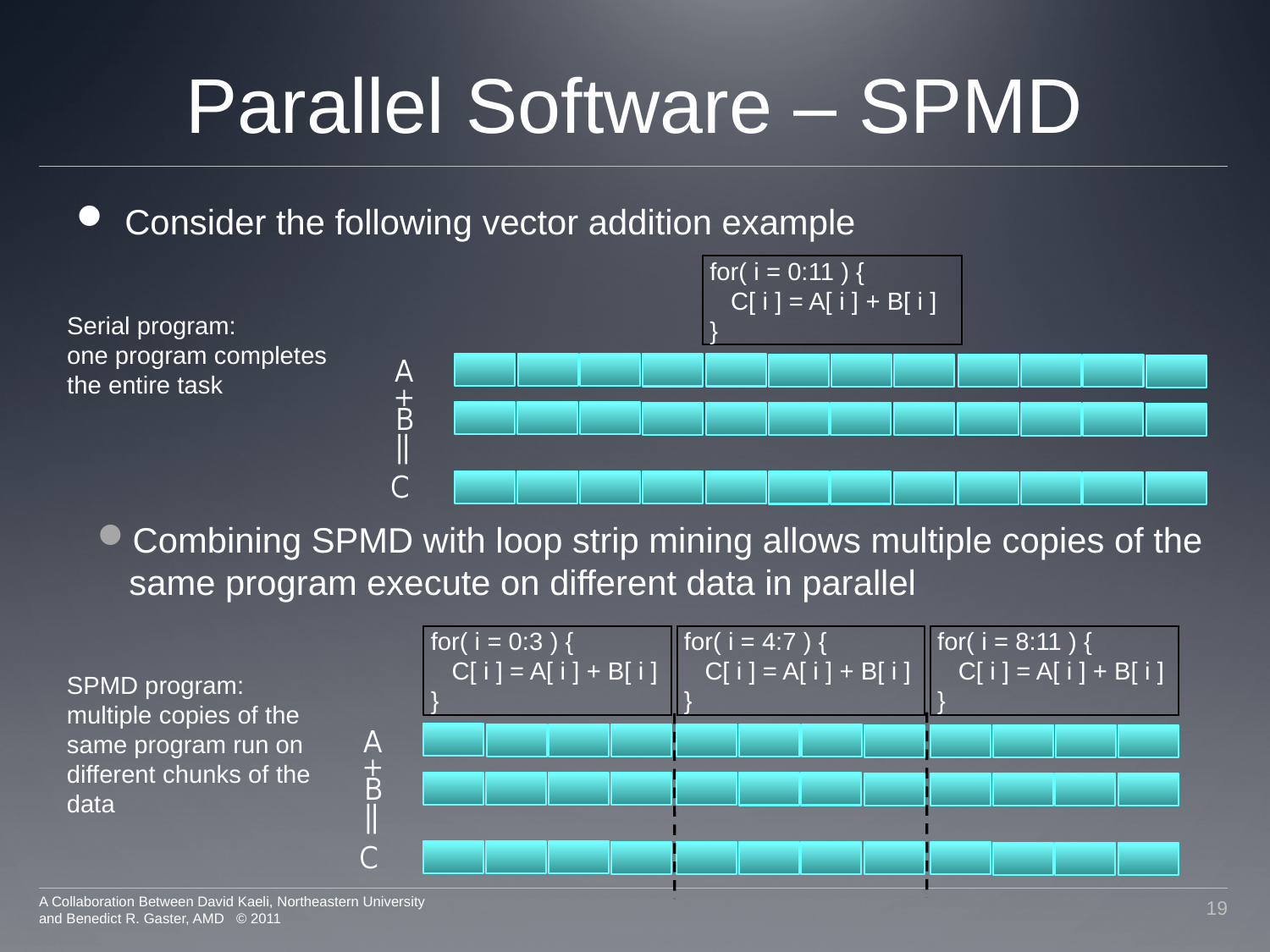

# Parallel Software – SPMD
Consider the following vector addition example
 for( i = 0:11 ) {
    C[ i ] = A[ i ] + B[ i ]
 }
Serial program:
one program completes
the entire task
A

+
B
||
C
Combining SPMD with loop strip mining allows multiple copies of the same program execute on different data in parallel
 for( i = 0:3 ) {
    C[ i ] = A[ i ] + B[ i ]
 }
 for( i = 4:7 ) {
    C[ i ] = A[ i ] + B[ i ]
 }
 for( i = 8:11 ) {
    C[ i ] = A[ i ] + B[ i ]
 }
SPMD program:
multiple copies of the
same program run on
different chunks of the
data

A
+
B
||
C
A Collaboration Between David Kaeli, Northeastern University
and Benedict R. Gaster, AMD   © 2011
19